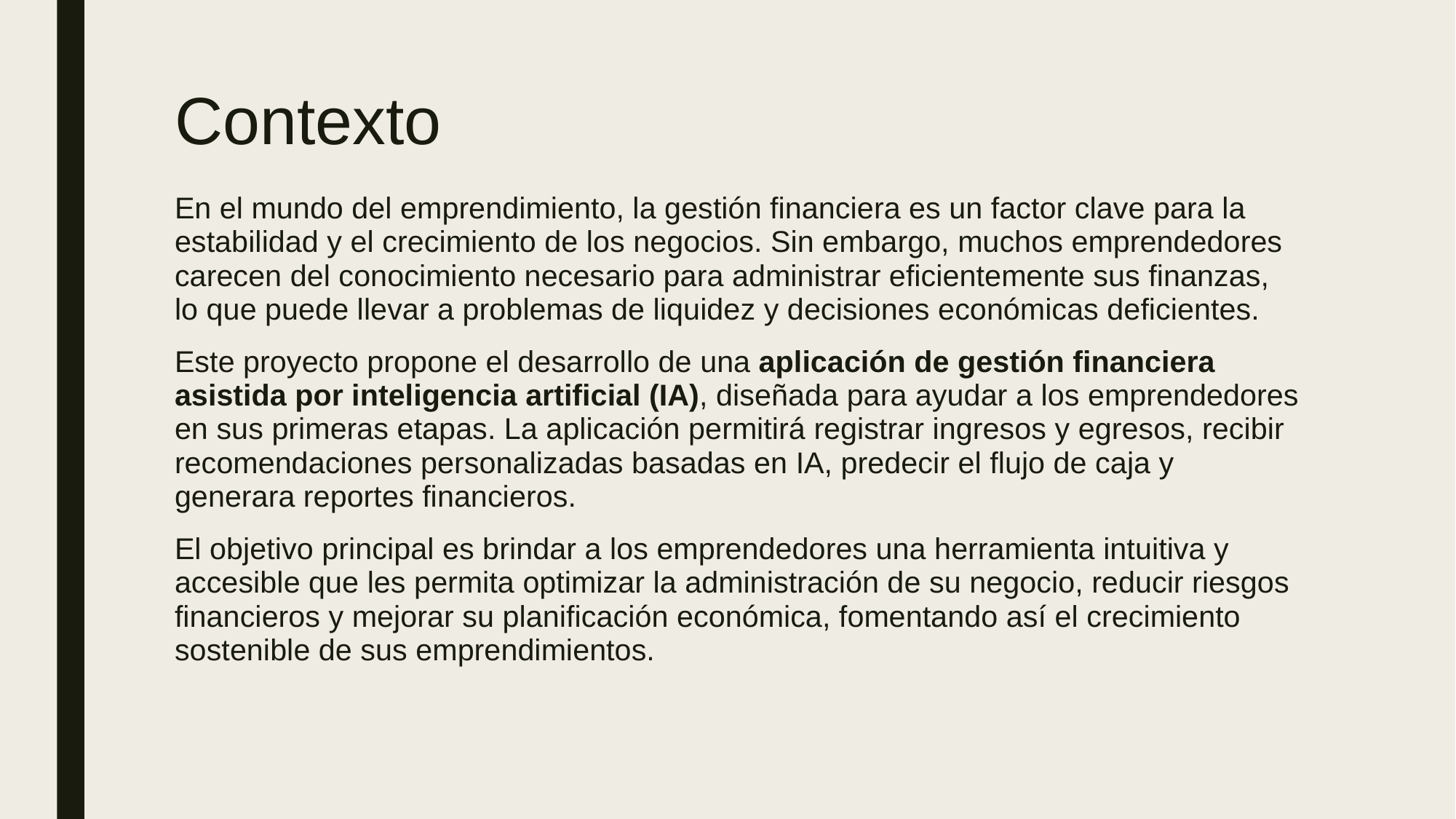

# Contexto
En el mundo del emprendimiento, la gestión financiera es un factor clave para la estabilidad y el crecimiento de los negocios. Sin embargo, muchos emprendedores carecen del conocimiento necesario para administrar eficientemente sus finanzas, lo que puede llevar a problemas de liquidez y decisiones económicas deficientes.
Este proyecto propone el desarrollo de una aplicación de gestión financiera asistida por inteligencia artificial (IA), diseñada para ayudar a los emprendedores en sus primeras etapas. La aplicación permitirá registrar ingresos y egresos, recibir recomendaciones personalizadas basadas en IA, predecir el flujo de caja y generara reportes financieros.
El objetivo principal es brindar a los emprendedores una herramienta intuitiva y accesible que les permita optimizar la administración de su negocio, reducir riesgos financieros y mejorar su planificación económica, fomentando así el crecimiento sostenible de sus emprendimientos.